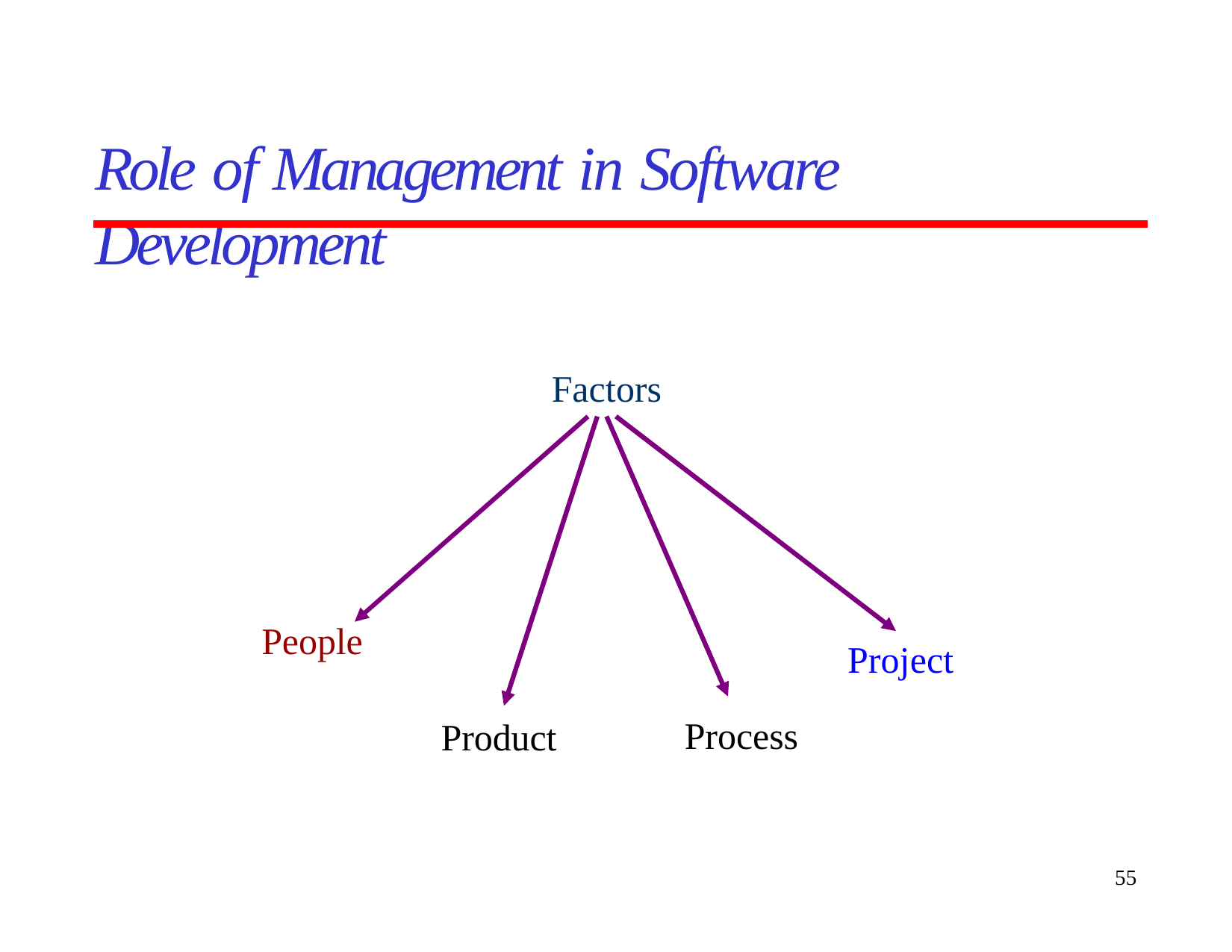

# Role of Management in Software Development

Factors

People
Project
Process
Product
55